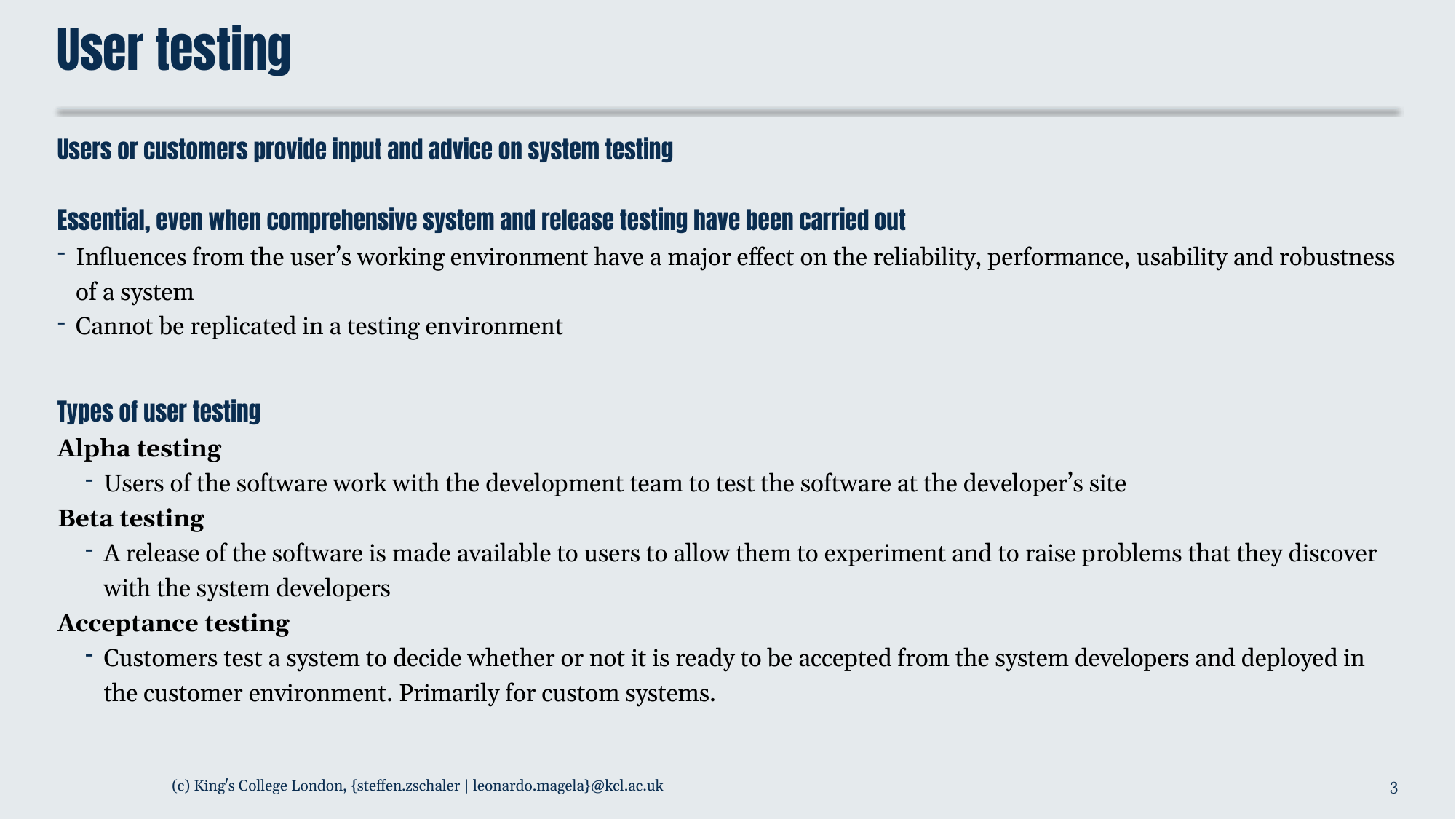

# User testing
Users or customers provide input and advice on system testing

Essential, even when comprehensive system and release testing have been carried out
Influences from the user’s working environment have a major effect on the reliability, performance, usability and robustness of a system
Cannot be replicated in a testing environment

Types of user testing
Alpha testing
Users of the software work with the development team to test the software at the developer’s site
Beta testing
A release of the software is made available to users to allow them to experiment and to raise problems that they discover with the system developers
Acceptance testing
Customers test a system to decide whether or not it is ready to be accepted from the system developers and deployed in the customer environment. Primarily for custom systems.
(c) King's College London, {steffen.zschaler | leonardo.magela}@kcl.ac.uk
3